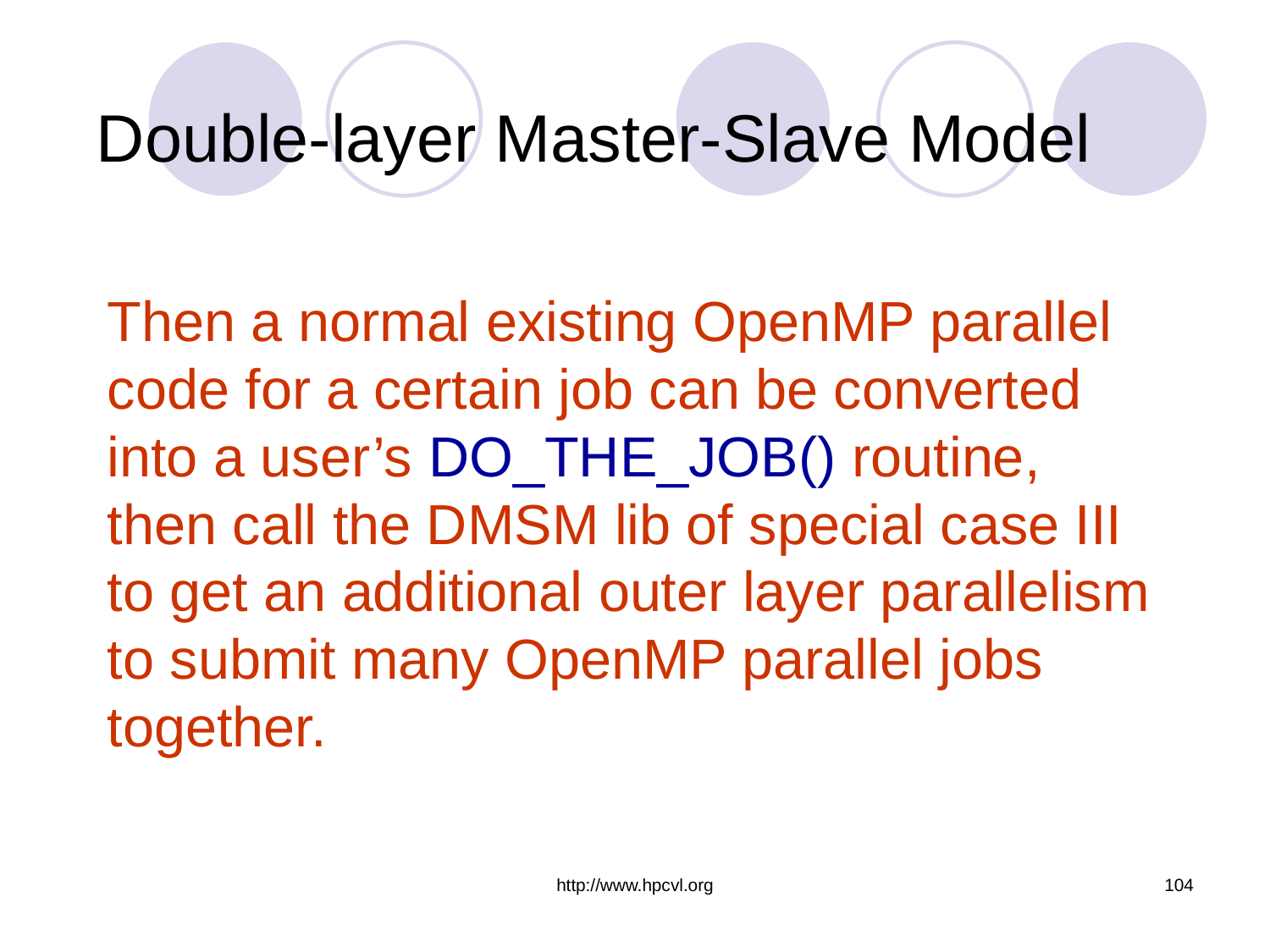

# Double-layer Master-Slave Model
Then a normal existing OpenMP parallel code for a certain job can be converted into a user’s DO_THE_JOB() routine, then call the DMSM lib of special case III to get an additional outer layer parallelism to submit many OpenMP parallel jobs together.
http://www.hpcvl.org
104